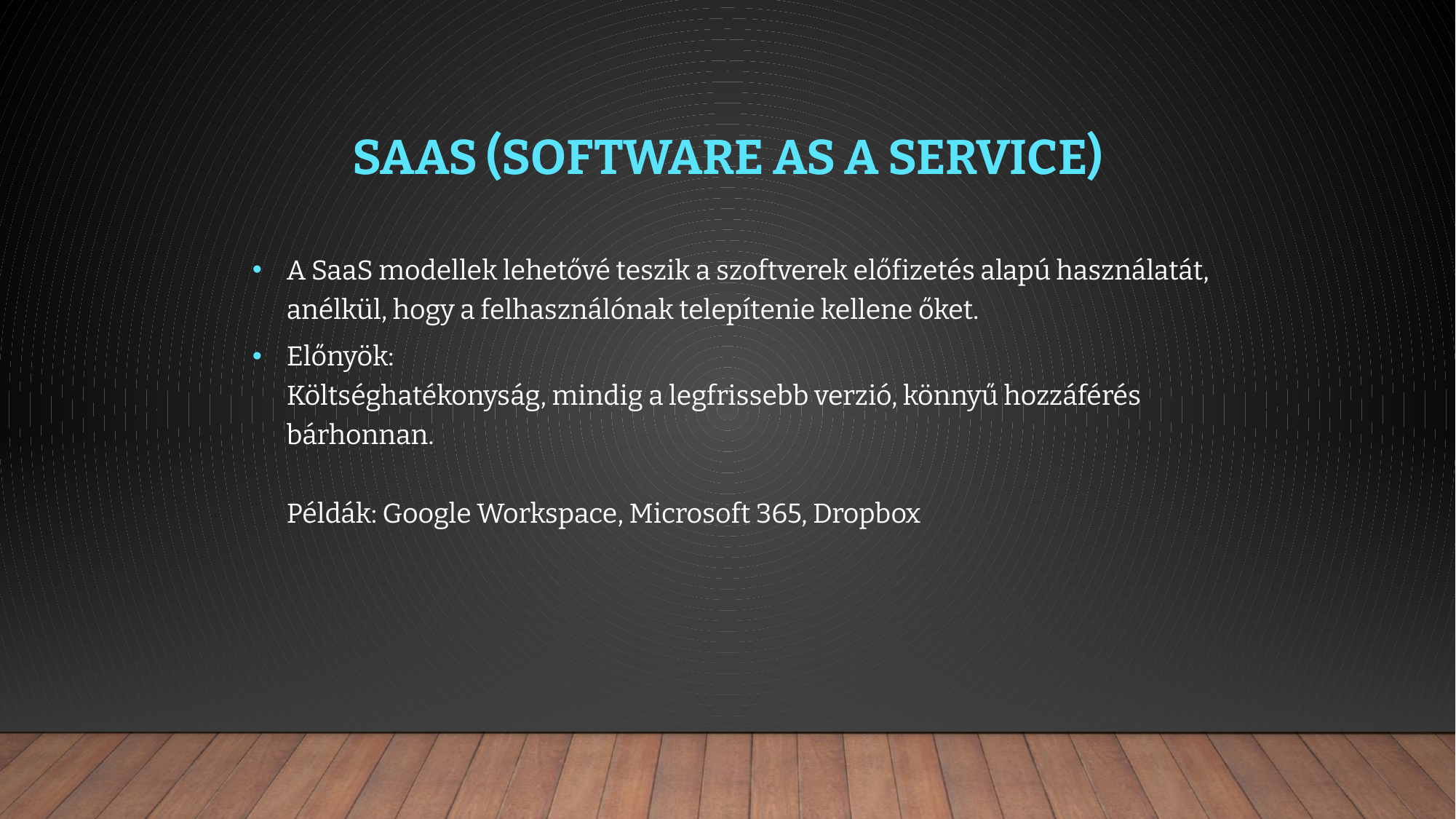

# SaaS (Software as a Service)
A SaaS modellek lehetővé teszik a szoftverek előfizetés alapú használatát, anélkül, hogy a felhasználónak telepítenie kellene őket.
Előnyök:
Költséghatékonyság, mindig a legfrissebb verzió, könnyű hozzáférés bárhonnan.
Példák: Google Workspace, Microsoft 365, Dropbox